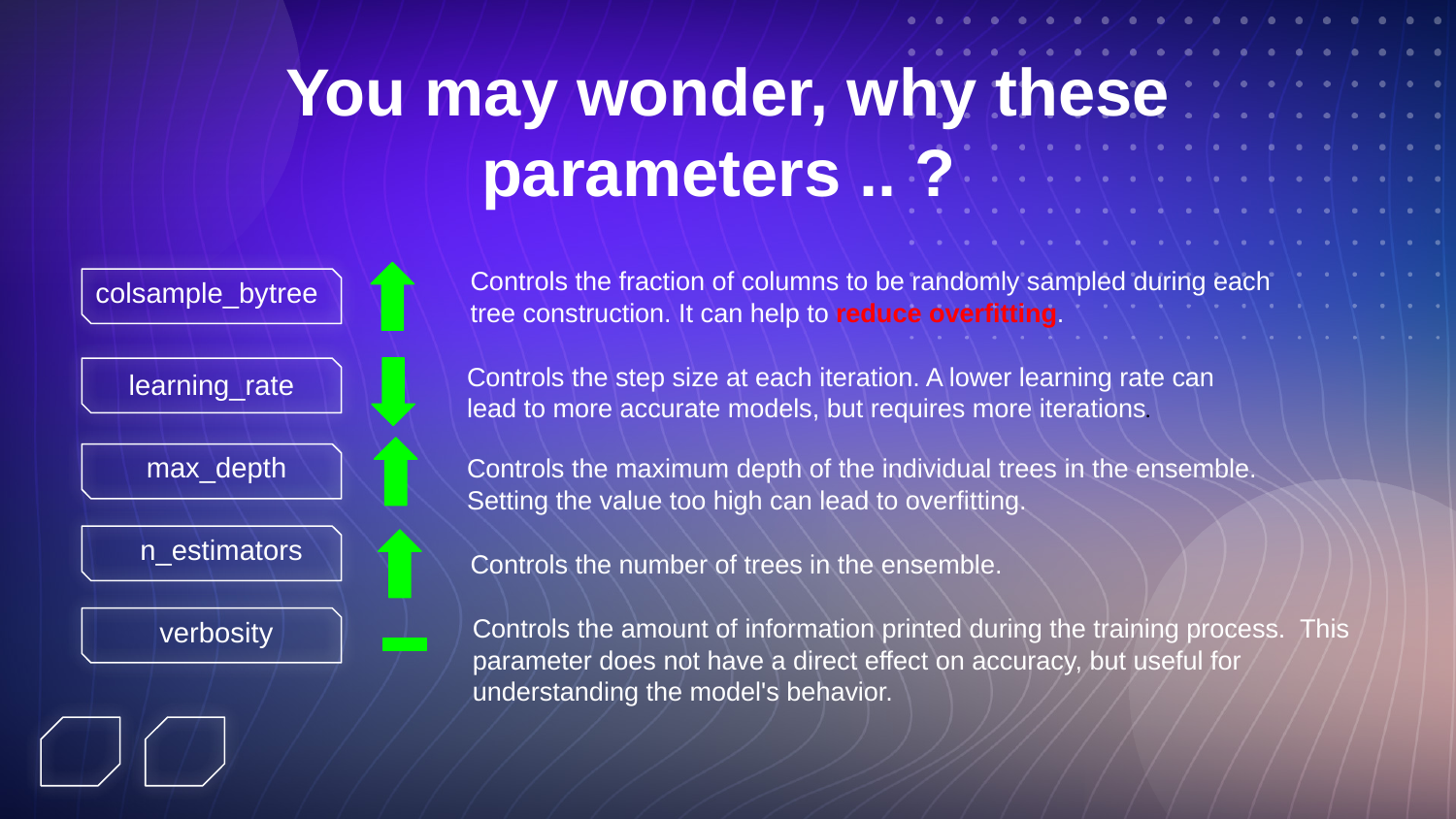

# You may wonder, why these parameters .. ?
Controls the fraction of columns to be randomly sampled during each tree construction. It can help to reduce overfitting.

colsample_bytree

learning_rate
Controls the step size at each iteration. A lower learning rate can lead to more accurate models, but requires more iterations.

max_depth
Controls the maximum depth of the individual trees in the ensemble. Setting the value too high can lead to overfitting.

n_estimators

Controls the number of trees in the ensemble.
Controls the amount of information printed during the training process.  This parameter does not have a direct effect on accuracy, but useful for understanding the model's behavior.

verbosity